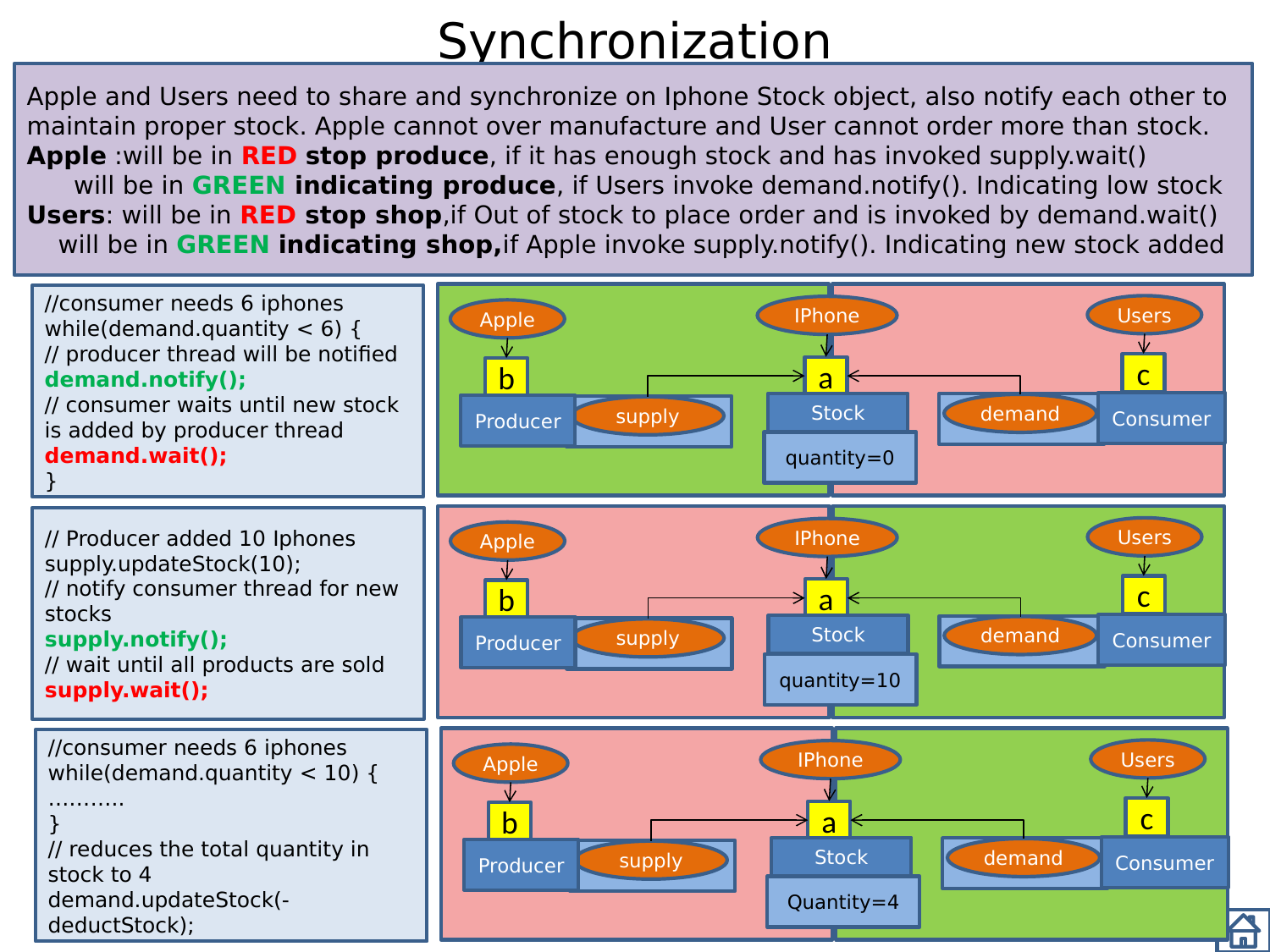

# Synchronization
Apple and Users need to share and synchronize on Iphone Stock object, also notify each other to maintain proper stock. Apple cannot over manufacture and User cannot order more than stock.
Apple :will be in RED stop produce, if it has enough stock and has invoked supply.wait()
      will be in GREEN indicating produce, if Users invoke demand.notify(). Indicating low stock
Users: will be in RED stop shop,if Out of stock to place order and is invoked by demand.wait()
    will be in GREEN indicating shop,if Apple invoke supply.notify(). Indicating new stock added

//consumer needs 6 iphones
while(demand.quantity < 6) {
// producer thread will be notified
demand.notify();
// consumer waits until new stock is added by producer thread
demand.wait();
}
Users
IPhone
Apple
c
a
b
Consumer
Stock

demand
Producer

supply
quantity=0

// Producer added 10 Iphones
supply.updateStock(10);
// notify consumer thread for new stocks
supply.notify();
// wait until all products are sold
supply.wait();
Users
IPhone
Apple
c
a
b
Consumer
Stock

demand
Producer

supply
quantity=10

//consumer needs 6 iphones
while(demand.quantity < 10) {
………..
}
// reduces the total quantity in stock to 4
demand.updateStock(-deductStock);
Users
IPhone
Apple
c
a
b
Consumer
Stock

demand
Producer

supply
Quantity=4